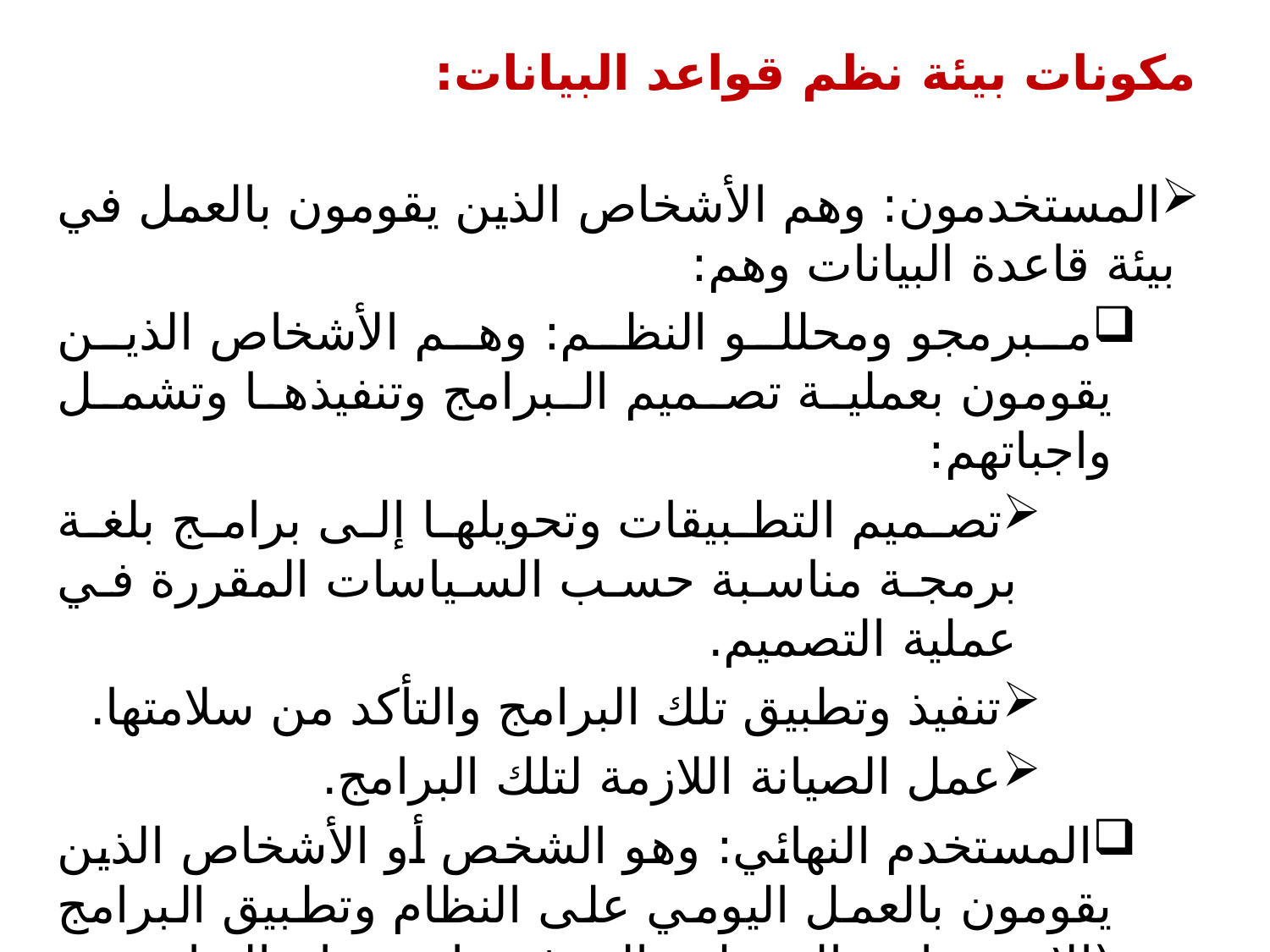

مكونات بيئة نظم قواعد البيانات:
المستخدمون: وهم الأشخاص الذين يقومون بالعمل في بيئة قاعدة البيانات وهم:
مبرمجو ومحللو النظم: وهم الأشخاص الذين يقومون بعملية تصميم البرامج وتنفيذها وتشمل واجباتهم:
تصميم التطبيقات وتحويلها إلى برامج بلغة برمجة مناسبة حسب السياسات المقررة في عملية التصميم.
تنفيذ وتطبيق تلك البرامج والتأكد من سلامتها.
عمل الصيانة اللازمة لتلك البرامج.
المستخدم النهائي: وهو الشخص أو الأشخاص الذين يقومون بالعمل اليومي على النظام وتطبيق البرامج (الاسترجاع ، التعديل ، الحذف ، استخراج التقارير ... ).